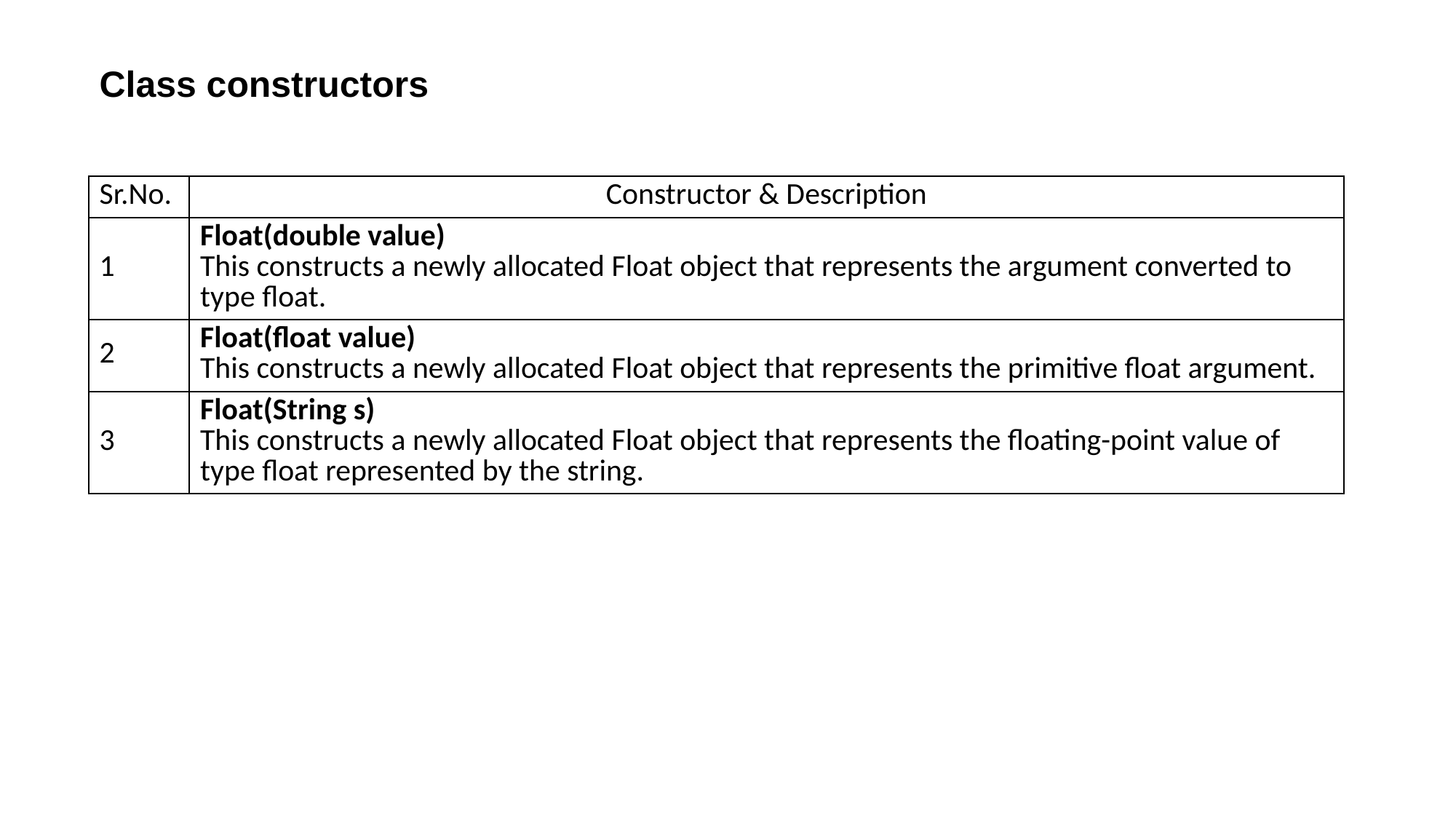

Class constructors
| Sr.No. | Constructor & Description |
| --- | --- |
| 1 | Float(double value) This constructs a newly allocated Float object that represents the argument converted to type float. |
| 2 | Float(float value) This constructs a newly allocated Float object that represents the primitive float argument. |
| 3 | Float(String s) This constructs a newly allocated Float object that represents the floating-point value of type float represented by the string. |